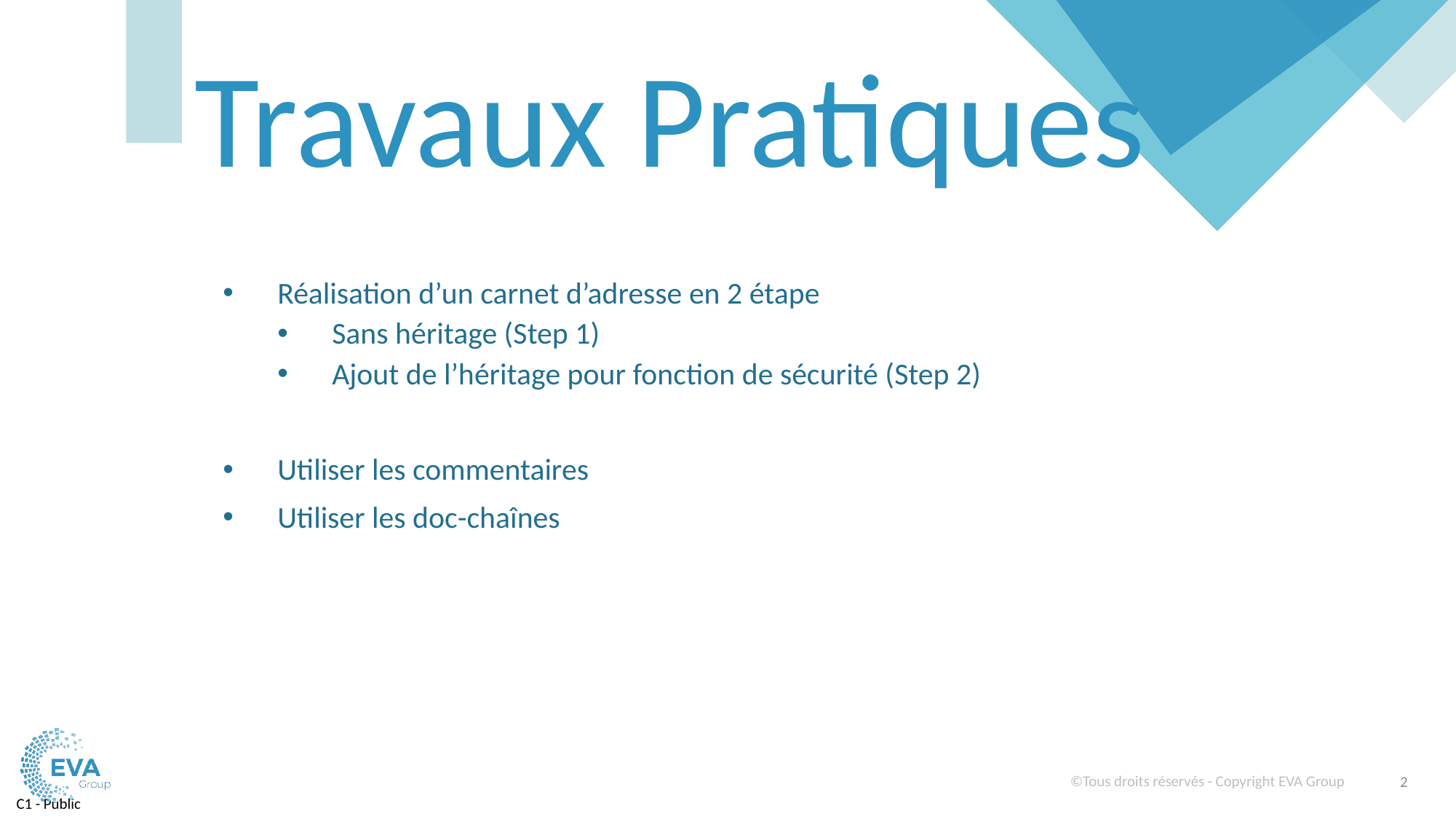

Travaux Pratiques
Réalisation d’un carnet d’adresse en 2 étape
Sans héritage (Step 1)
Ajout de l’héritage pour fonction de sécurité (Step 2)

Utiliser les commentaires
Utiliser les doc-chaînes